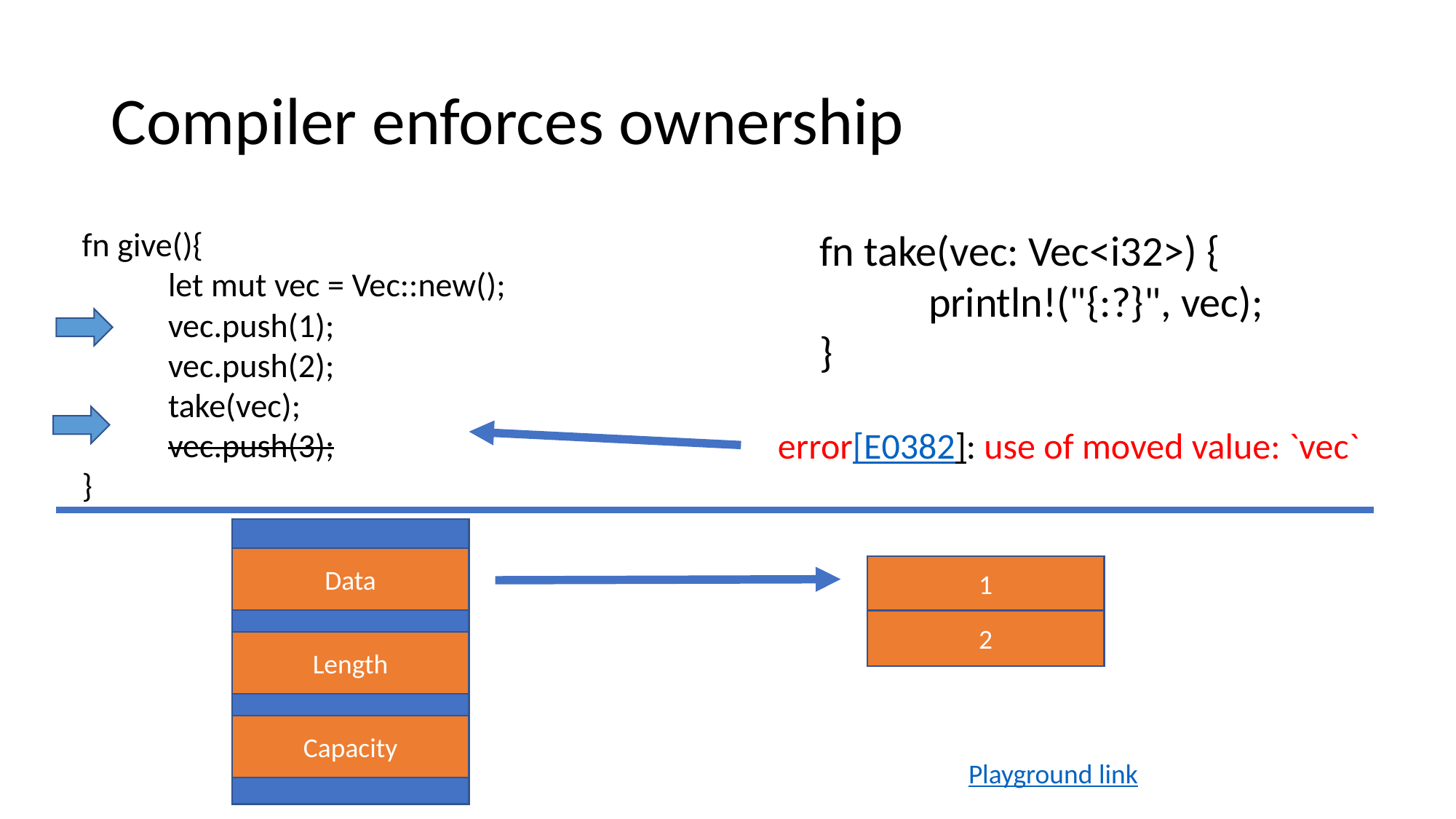

# Compiler enforces ownership
fn give(){
	let mut vec = Vec::new();
 	vec.push(1);
	vec.push(2);
	take(vec);
	vec.push(3);
}
fn take(vec: Vec<i32>) {
	println!("{:?}", vec);
}

error[E0382]: use of moved value: `vec`

Data
1
2
Length
Capacity
Playground link